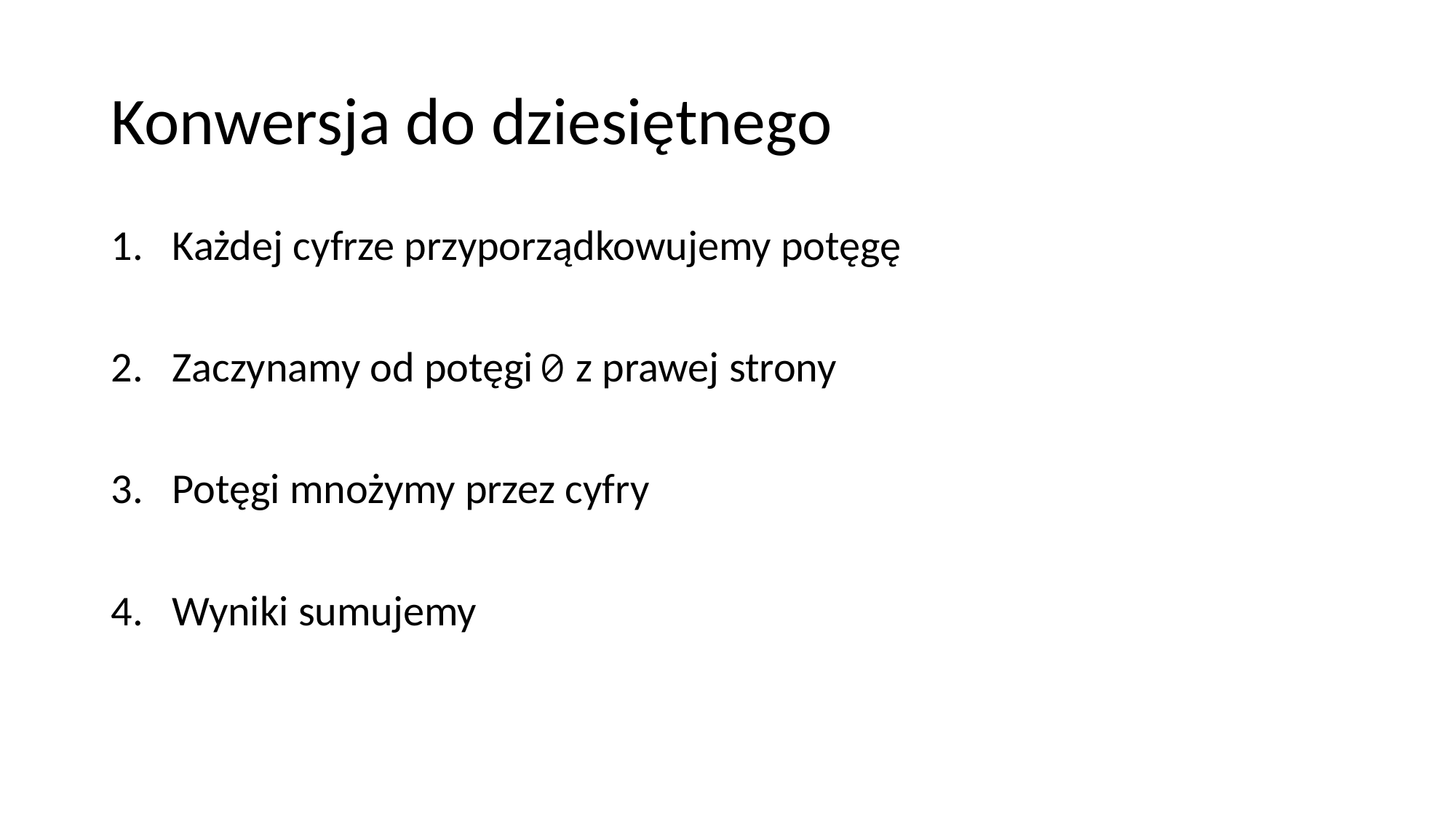

# Konwersja do dziesiętnego
Każdej cyfrze przyporządkowujemy potęgę

Zaczynamy od potęgi 0 z prawej strony

Potęgi mnożymy przez cyfry

Wyniki sumujemy